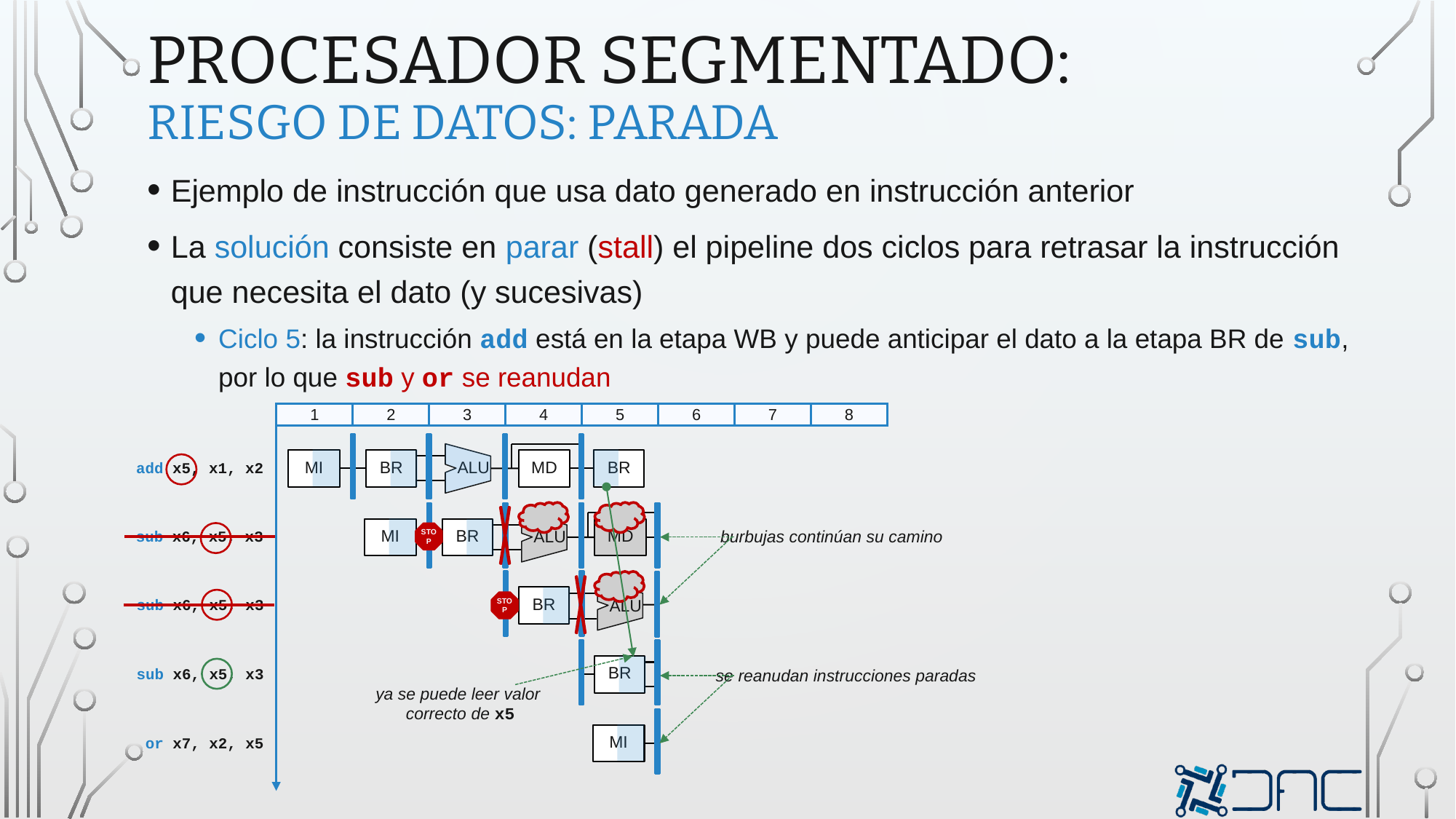

# procesador segmentado: Riesgo de datos: parada
Ejemplo de instrucción que usa dato generado en instrucción anterior
La solución consiste en parar (stall) el pipeline dos ciclos para retrasar la instrucción que necesita el dato (y sucesivas)
Ciclo 5: la instrucción add está en la etapa WB y puede anticipar el dato a la etapa BR de sub, por lo que sub y or se reanudan
| 1 | 2 | 3 | 4 | 5 | 6 | 7 | 8 |
| --- | --- | --- | --- | --- | --- | --- | --- |

MD
BR
MI
BR

ALU
add x5, x1, x2

MI
BR
MD

ALU
burbujas continúan su camino
sub x6, x5, x3

STOP

BR

ALU

sub x6, x5, x3
STOP

BR

sub x6, x5, x3
se reanudan instrucciones paradas
ya se puede leer valor
 correcto de x5

MI
or x7, x2, x5